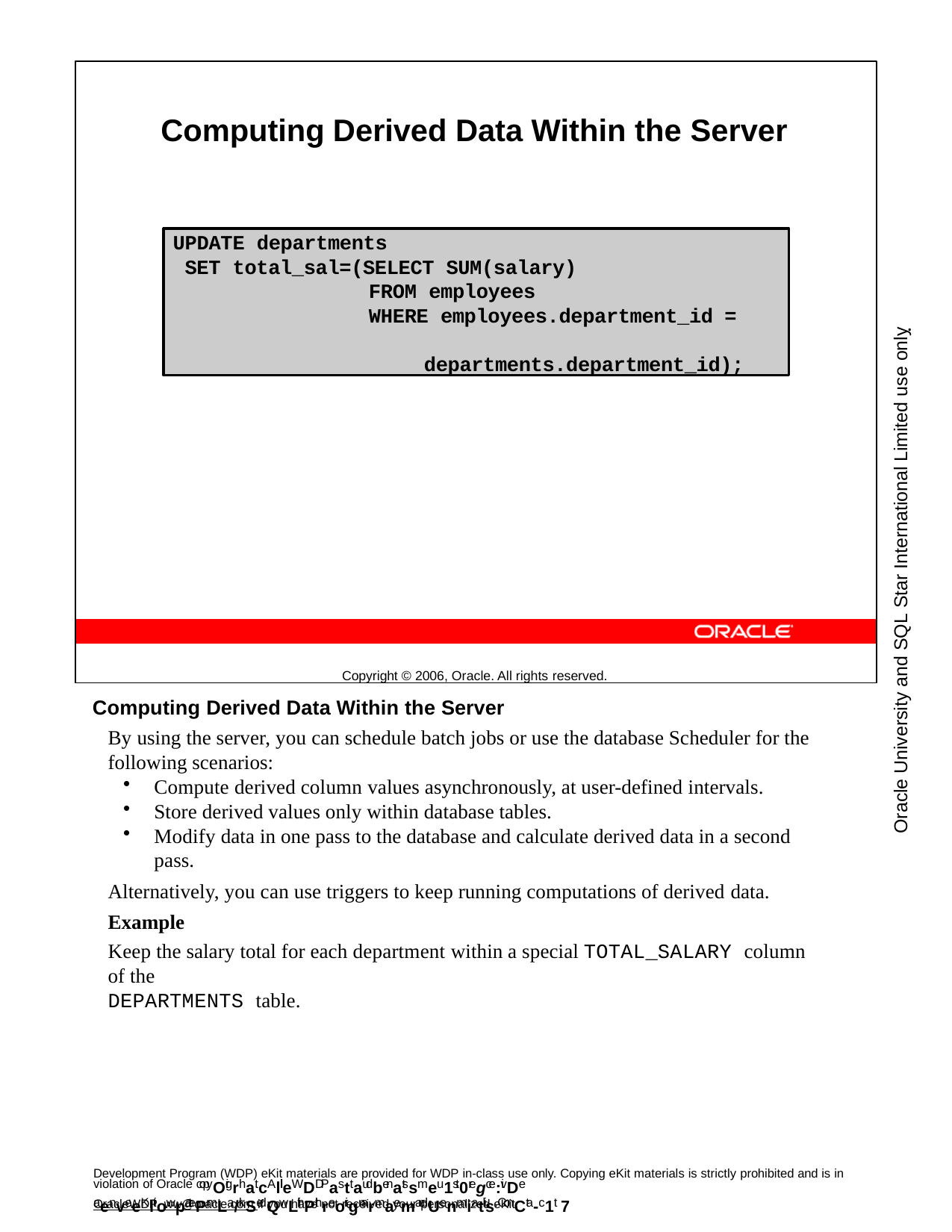

Computing Derived Data Within the Server

Copyright © 2006, Oracle. All rights reserved.
UPDATE departments
SET total_sal=(SELECT SUM(salary)
FROM employees
WHERE employees.department_id =  departments.department_id);
Oracle University and SQL Star International Limited use onlyฺ

Computing Derived Data Within the Server
By using the server, you can schedule batch jobs or use the database Scheduler for the  following scenarios:
Compute derived column values asynchronously, at user-defined intervals.
Store derived values only within database tables.
Modify data in one pass to the database and calculate derived data in a second pass.
Alternatively, you can use triggers to keep running computations of derived data.
Example
Keep the salary total for each department within a special TOTAL_SALARY column of the
DEPARTMENTS table.
Development Program (WDP) eKit materials are provided for WDP in-class use only. Copying eKit materials is strictly prohibited and is in
violation of Oracle copyOrigrhat.cAllleWDDPasttaudbenatssmeu1st0regce:ivDe aenveeKlitowpatePrmLa/rkSedQwLithPthreoir gnarmaemandUenmiatils. ConCta-c1t 7
OracleWDP_ww@oracle.com if you have not received your personalized eKit.